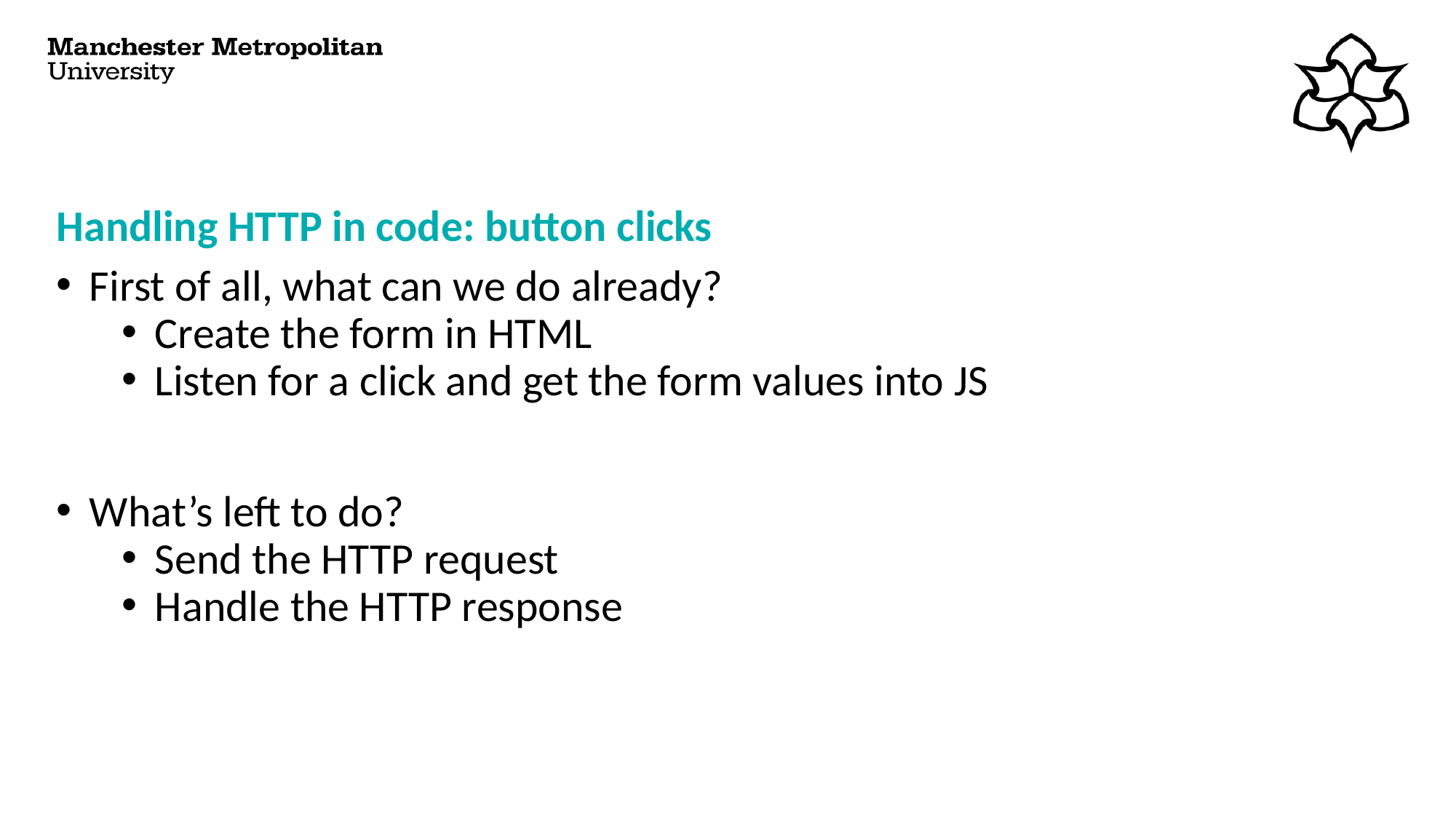

# Handling HTTP in code: button clicks
First of all, what can we do already?
Create the form in HTML
Listen for a click and get the form values into JS

What’s left to do?
Send the HTTP request
Handle the HTTP response